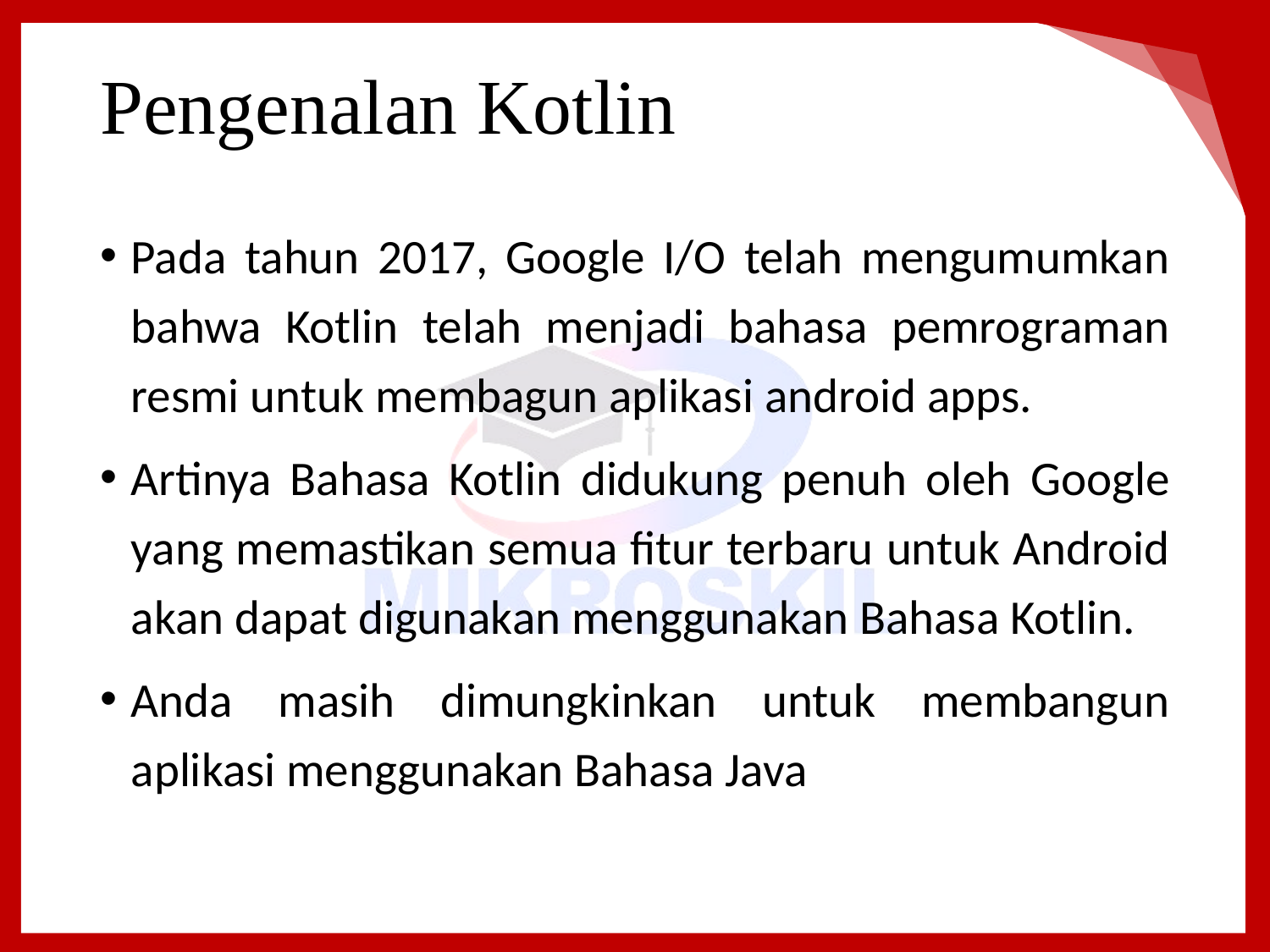

# Pengenalan Kotlin
Pada tahun 2017, Google I/O telah mengumumkan bahwa Kotlin telah menjadi bahasa pemrograman resmi untuk membagun aplikasi android apps.
Artinya Bahasa Kotlin didukung penuh oleh Google yang memastikan semua fitur terbaru untuk Android akan dapat digunakan menggunakan Bahasa Kotlin.
Anda masih dimungkinkan untuk membangun aplikasi menggunakan Bahasa Java